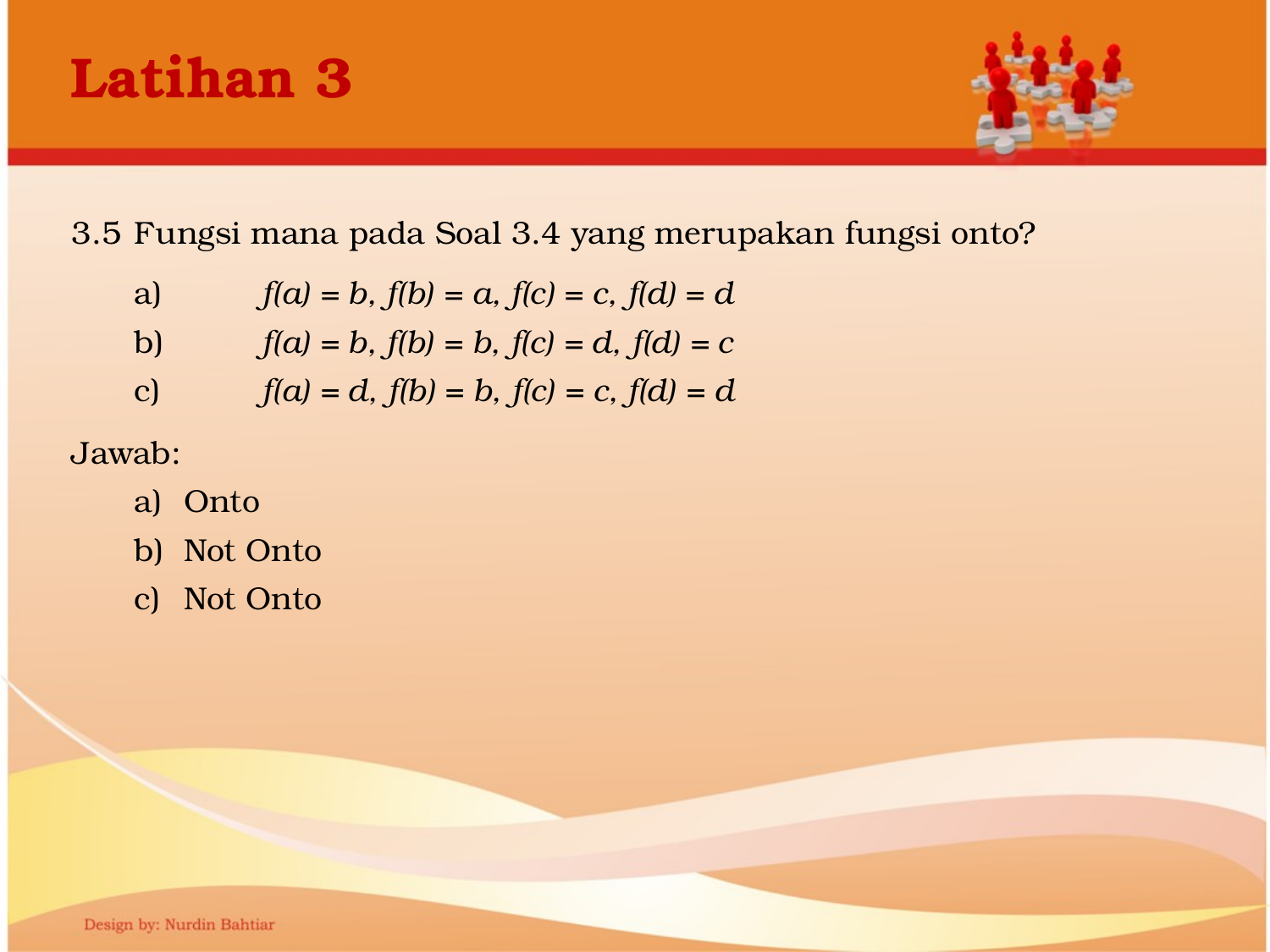

# Latihan 3
3.5	Fungsi mana pada Soal 3.4 yang merupakan fungsi onto?
a)	f(a) = b, f(b) = a, f(c) = c, f(d) = d
b)	f(a) = b, f(b) = b, f(c) = d, f(d) = c
c)	f(a) = d, f(b) = b, f(c) = c, f(d) = d
Jawab:
Onto
Not Onto
Not Onto